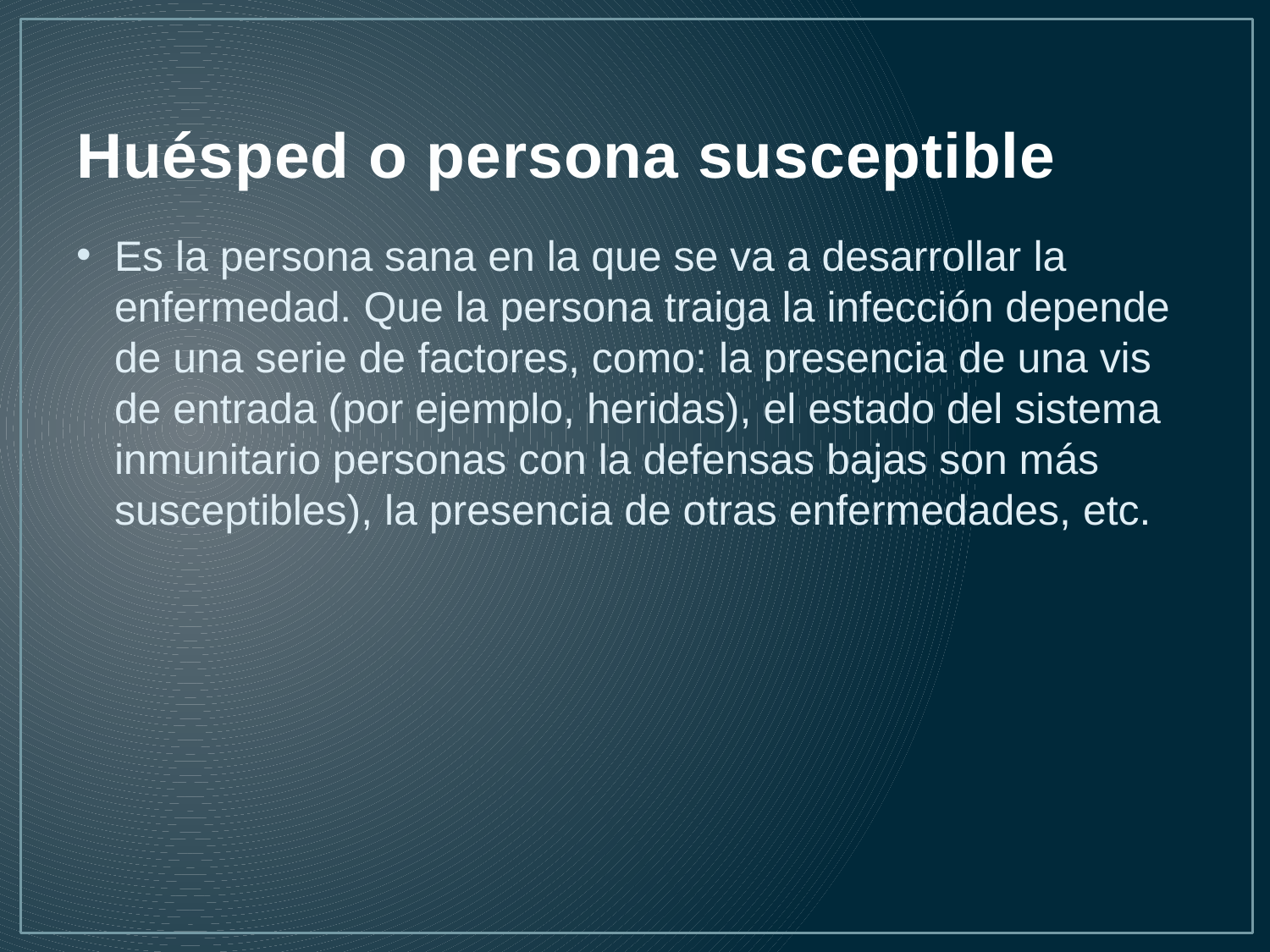

# Huésped o persona susceptible
Es la persona sana en la que se va a desarrollar la enfermedad. Que la persona traiga la infección depende de una serie de factores, como: la presencia de una vis de entrada (por ejemplo, heridas), el estado del sistema inmunitario personas con la defensas bajas son más susceptibles), la presencia de otras enfermedades, etc.